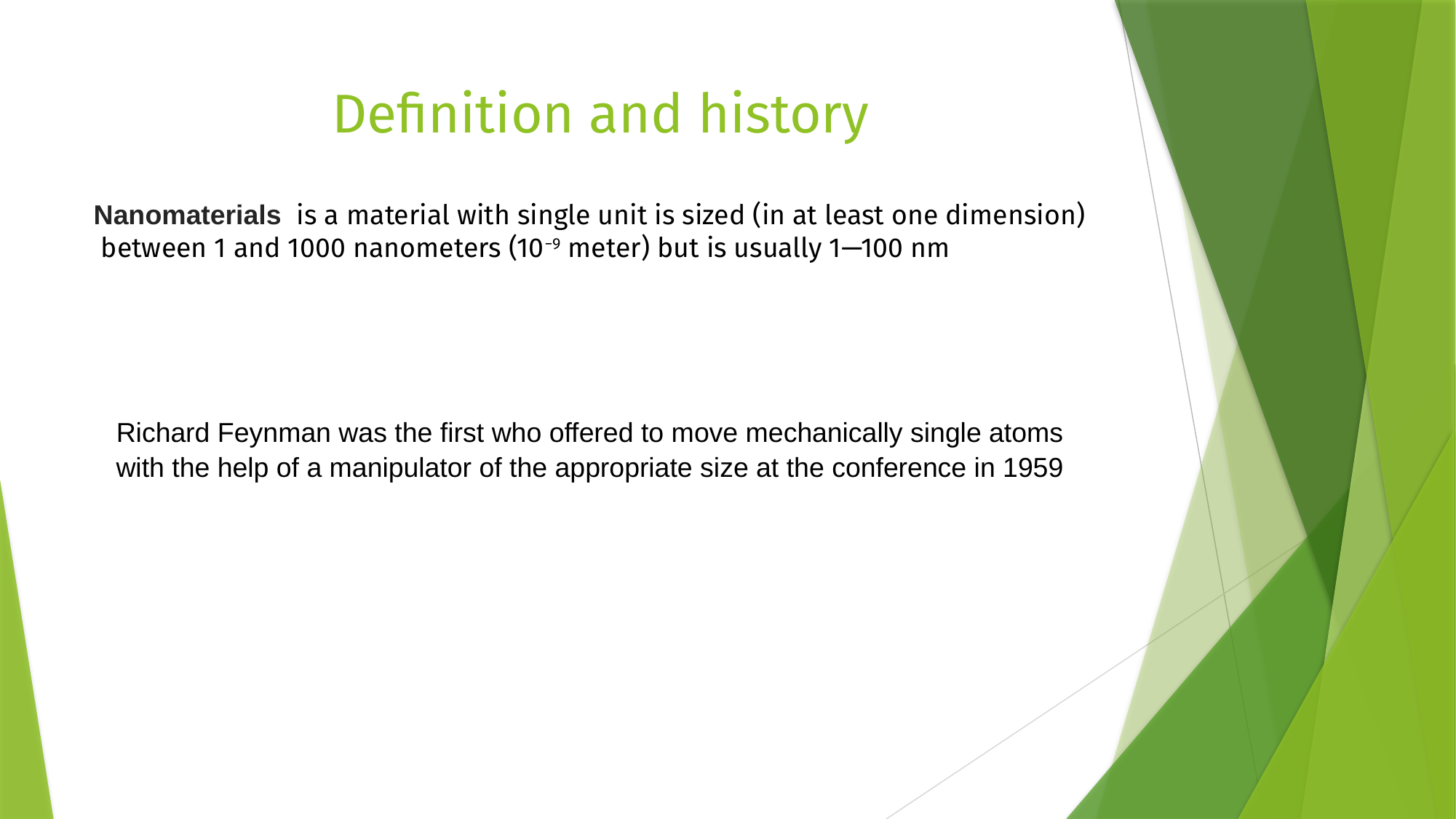

# Definition and history
Nanomaterials  is a material with single unit is sized (in at least one dimension)
 between 1 and 1000 nanometers (10−9 meter) but is usually 1—100 nm
Richard Feynman was the first who offered to move mechanically single atoms with the help of a manipulator of the appropriate size at the conference in 1959